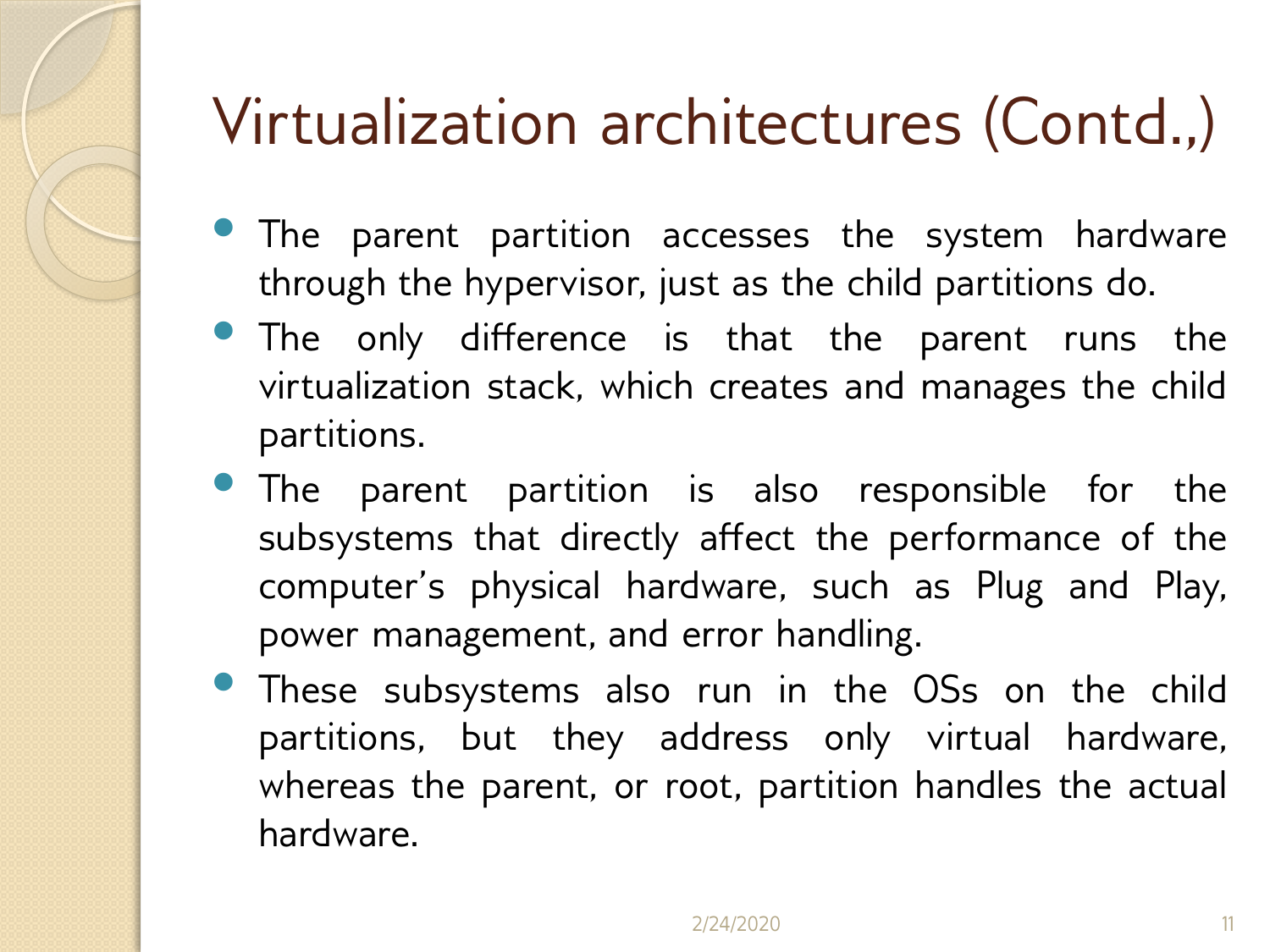

# Virtualization architectures (Contd.,)
The parent partition accesses the system hardware through the hypervisor, just as the child partitions do.
The only difference is that the parent runs the virtualization stack, which creates and manages the child partitions.
The parent partition is also responsible for the subsystems that directly affect the performance of the computer’s physical hardware, such as Plug and Play, power management, and error handling.
These subsystems also run in the OSs on the child partitions, but they address only virtual hardware, whereas the parent, or root, partition handles the actual hardware.
2/24/2020
11